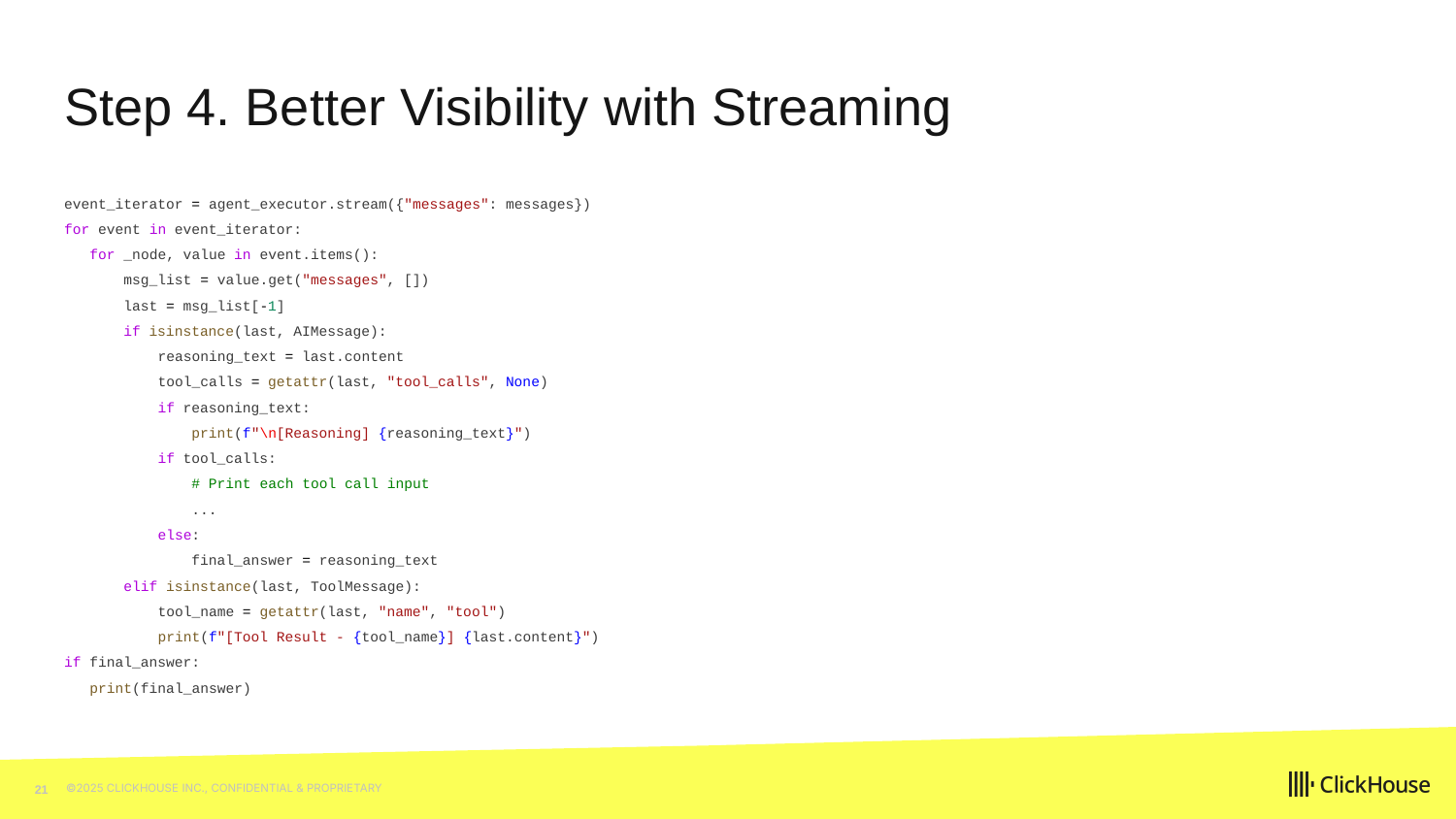

# Step 4. Better Visibility with Streaming
event_iterator = agent_executor.stream({"messages": messages})
for event in event_iterator:
   for _node, value in event.items():
       msg_list = value.get("messages", [])
       last = msg_list[-1]
       if isinstance(last, AIMessage):
           reasoning_text = last.content
           tool_calls = getattr(last, "tool_calls", None)
           if reasoning_text:
               print(f"\n[Reasoning] {reasoning_text}")
           if tool_calls:
               # Print each tool call input
               ...
           else:
               final_answer = reasoning_text
       elif isinstance(last, ToolMessage):
           tool_name = getattr(last, "name", "tool")
           print(f"[Tool Result - {tool_name}] {last.content}")
if final_answer:
   print(final_answer)